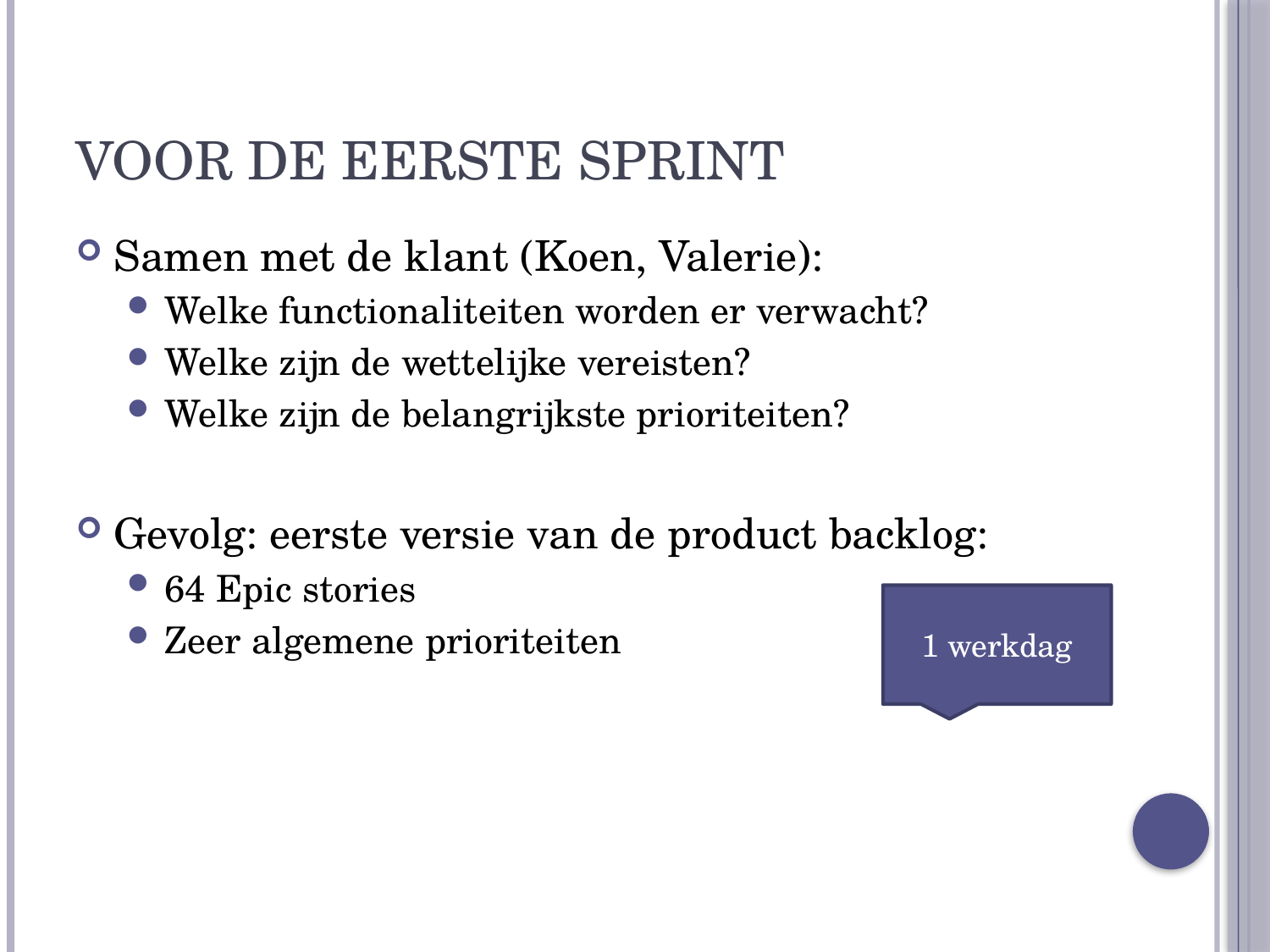

# Voor de eerste sprint
Samen met de klant (Koen, Valerie):
Welke functionaliteiten worden er verwacht?
Welke zijn de wettelijke vereisten?
Welke zijn de belangrijkste prioriteiten?

Gevolg: eerste versie van de product backlog:
64 Epic stories
Zeer algemene prioriteiten
1 werkdag